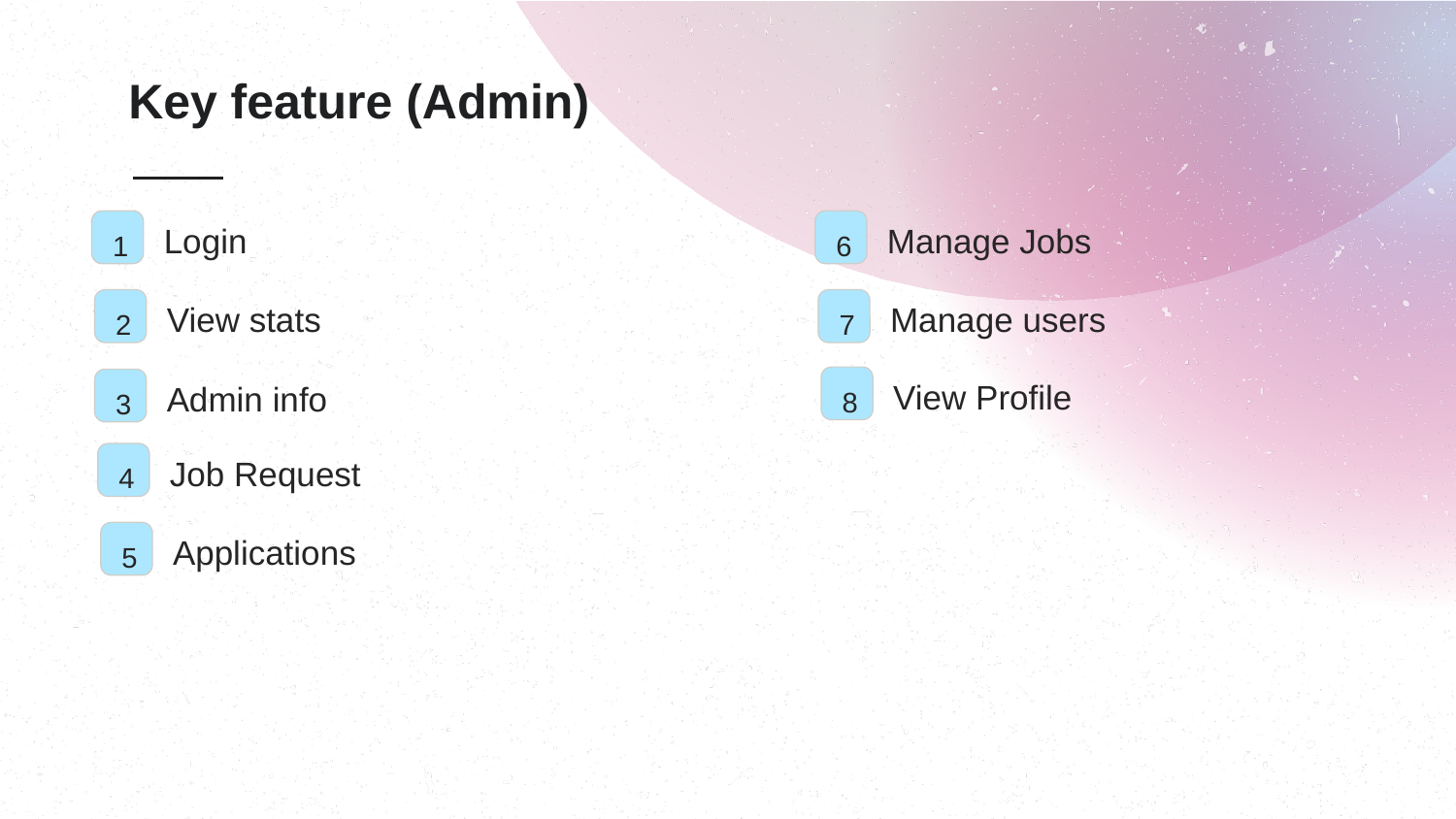

# Key feature (Admin)
1
6

Login

Manage Jobs
2
7

View stats

Manage users
8
3

View Profile

Admin info
4

Job Request
5

Applications